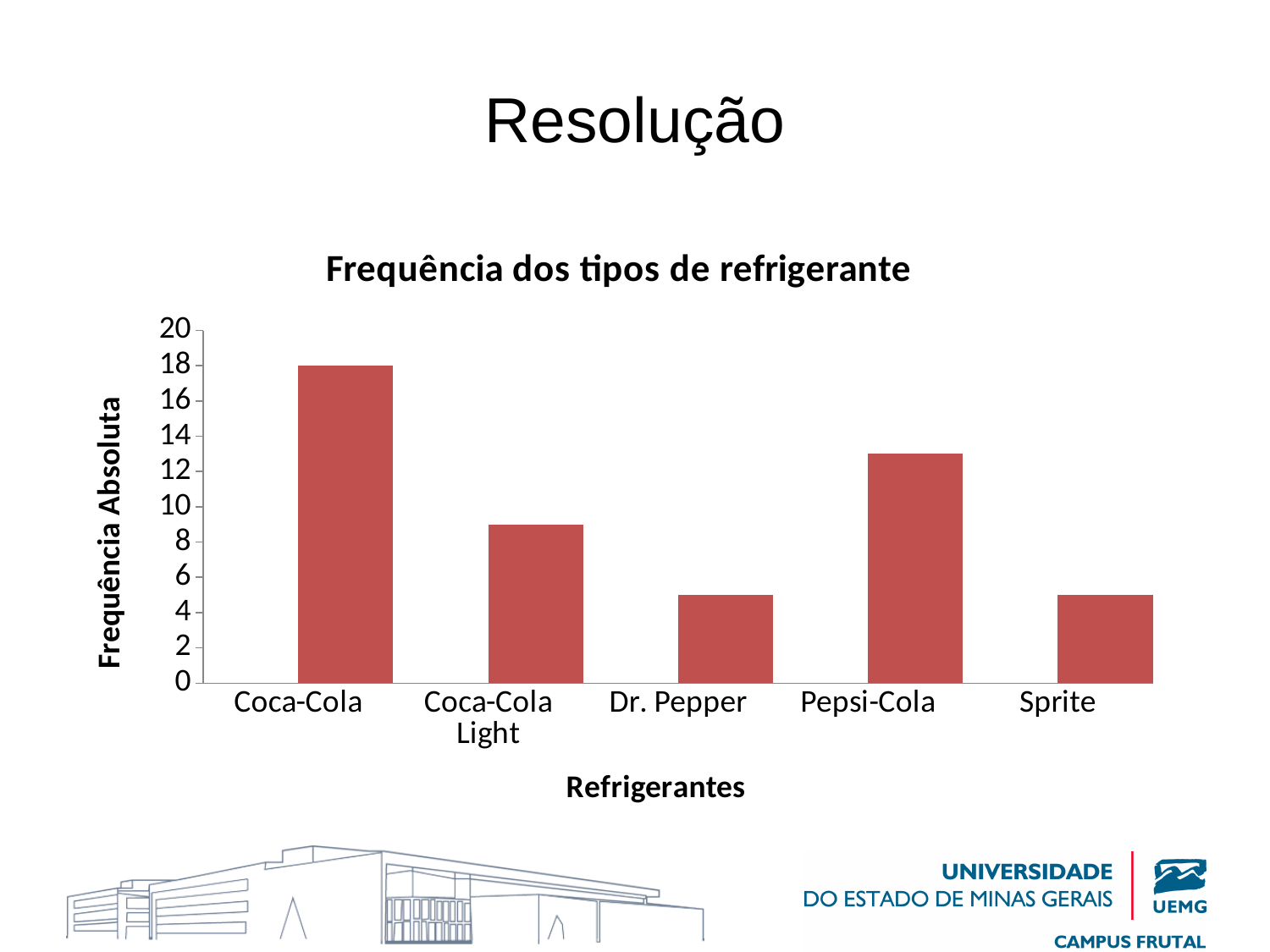

# Resolução

### Chart: Frequência dos tipos de refrigerante

| Category |  | Frequência |
|---|---|---|
| Coca-Cola | None | 18.0 |
| Coca-Cola Light | None | 9.0 |
| Dr. Pepper | None | 5.0 |
| Pepsi-Cola | None | 13.0 |
| Sprite | None | 5.0 |